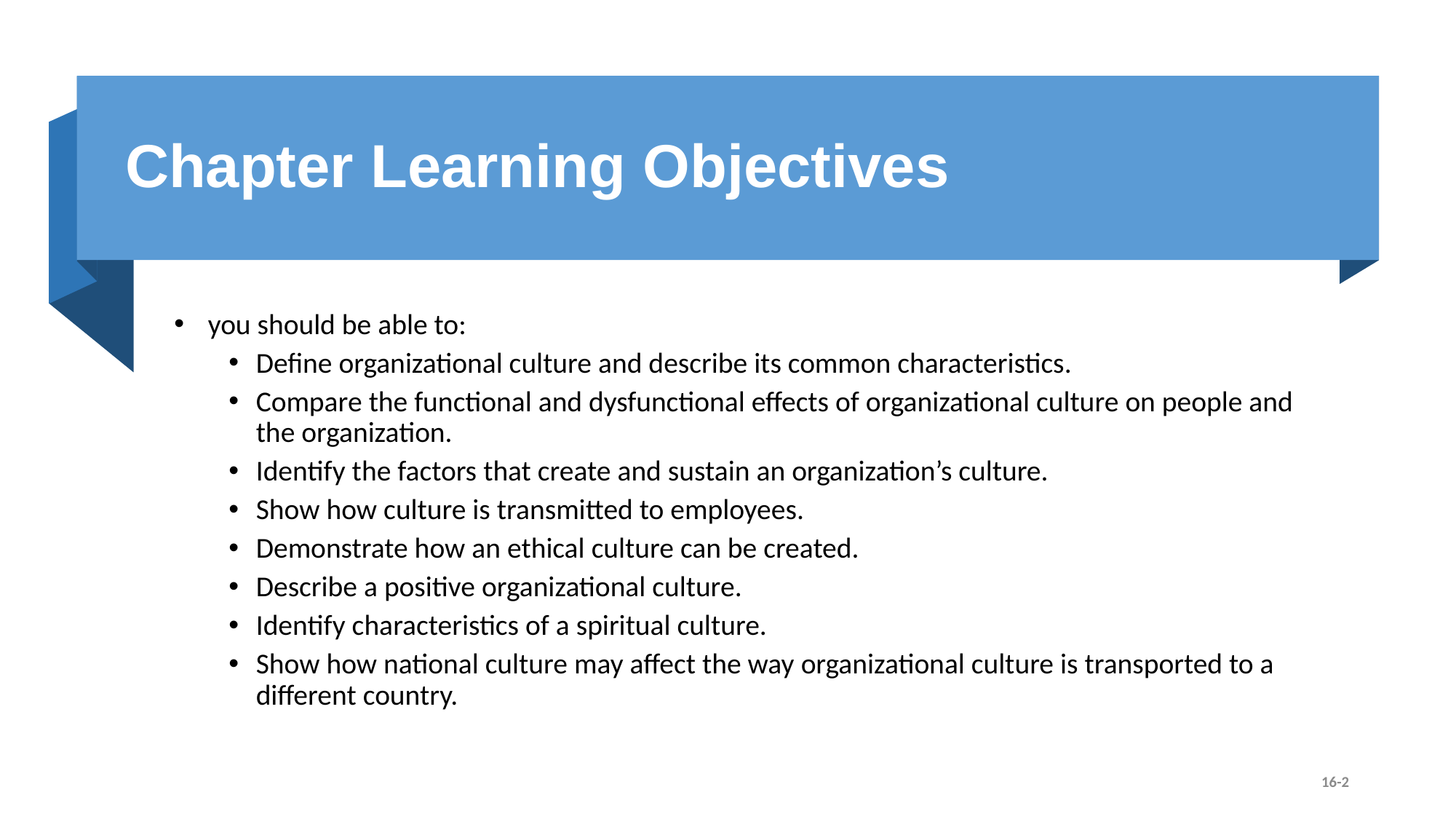

# Chapter Learning Objectives

 you should be able to:
Define organizational culture and describe its common characteristics.
Compare the functional and dysfunctional effects of organizational culture on people and the organization.
Identify the factors that create and sustain an organization’s culture.
Show how culture is transmitted to employees.
Demonstrate how an ethical culture can be created.
Describe a positive organizational culture.
Identify characteristics of a spiritual culture.
Show how national culture may affect the way organizational culture is transported to a different country.

16-2